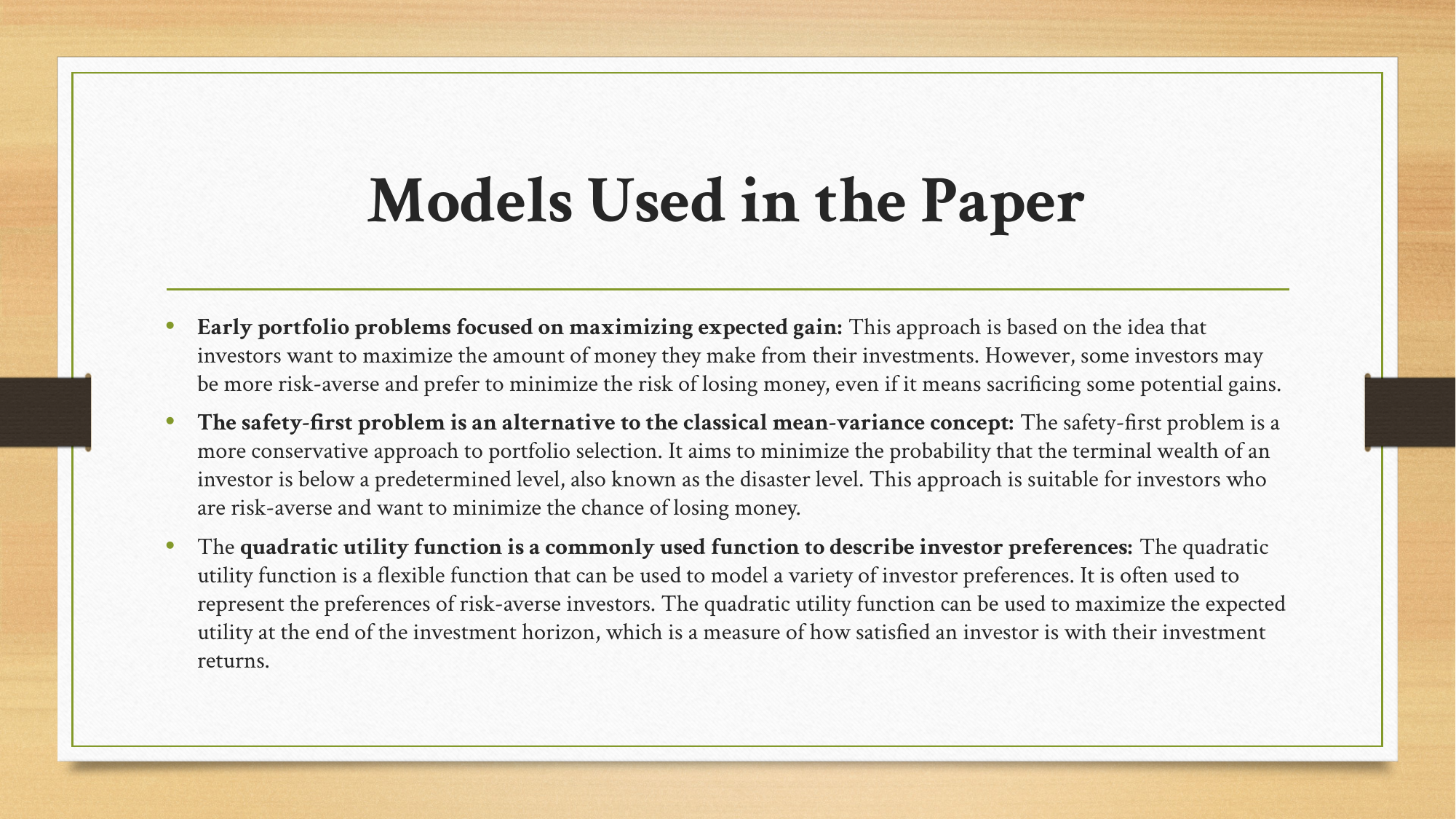

# Models Used in the Paper
Early portfolio problems focused on maximizing expected gain: This approach is based on the idea that investors want to maximize the amount of money they make from their investments. However, some investors may be more risk-averse and prefer to minimize the risk of losing money, even if it means sacrificing some potential gains.
The safety-first problem is an alternative to the classical mean-variance concept: The safety-first problem is a more conservative approach to portfolio selection. It aims to minimize the probability that the terminal wealth of an investor is below a predetermined level, also known as the disaster level. This approach is suitable for investors who are risk-averse and want to minimize the chance of losing money.
The quadratic utility function is a commonly used function to describe investor preferences: The quadratic utility function is a flexible function that can be used to model a variety of investor preferences. It is often used to represent the preferences of risk-averse investors. The quadratic utility function can be used to maximize the expected utility at the end of the investment horizon, which is a measure of how satisfied an investor is with their investment returns.